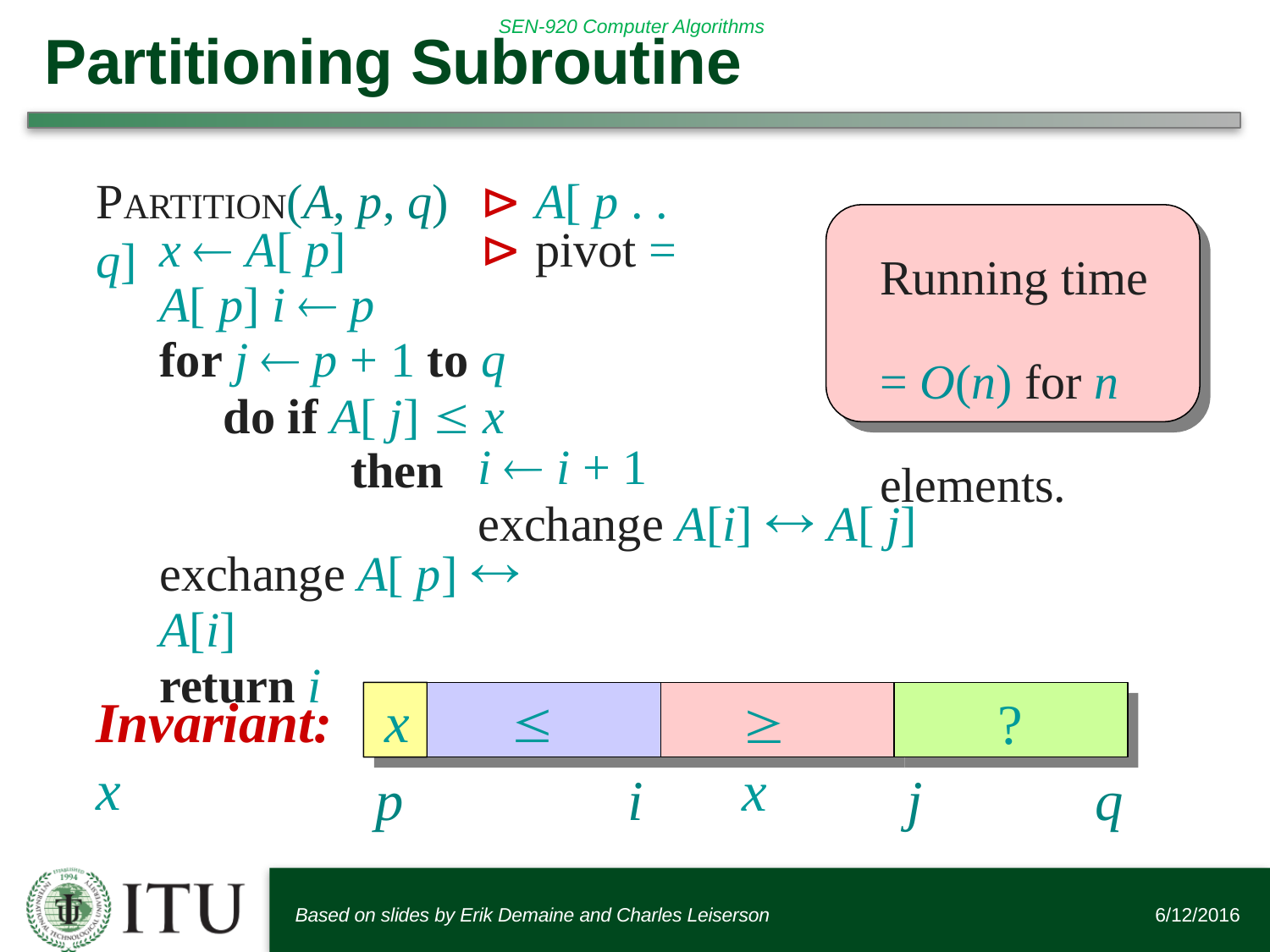

# Partitioning Subroutine

PARTITION(A, p, q)	⊳ A[ p . . q]
Running time
= O(n) for n
elements.

x ← A[ p]	⊳ pivot = A[ p] i ← p
for j ← p + 1 to q
do if A[ j] ≤ x
i ← i + 1
exchange A[i] ↔ A[ j]
then
exchange A[ p] ↔ A[i]
return i

Invariant:	x	≤ x
≥ x
?
x

≤ x

≥ x

?

p
i
j
q
Based on slides by Erik Demaine and Charles Leiserson
6/12/2016